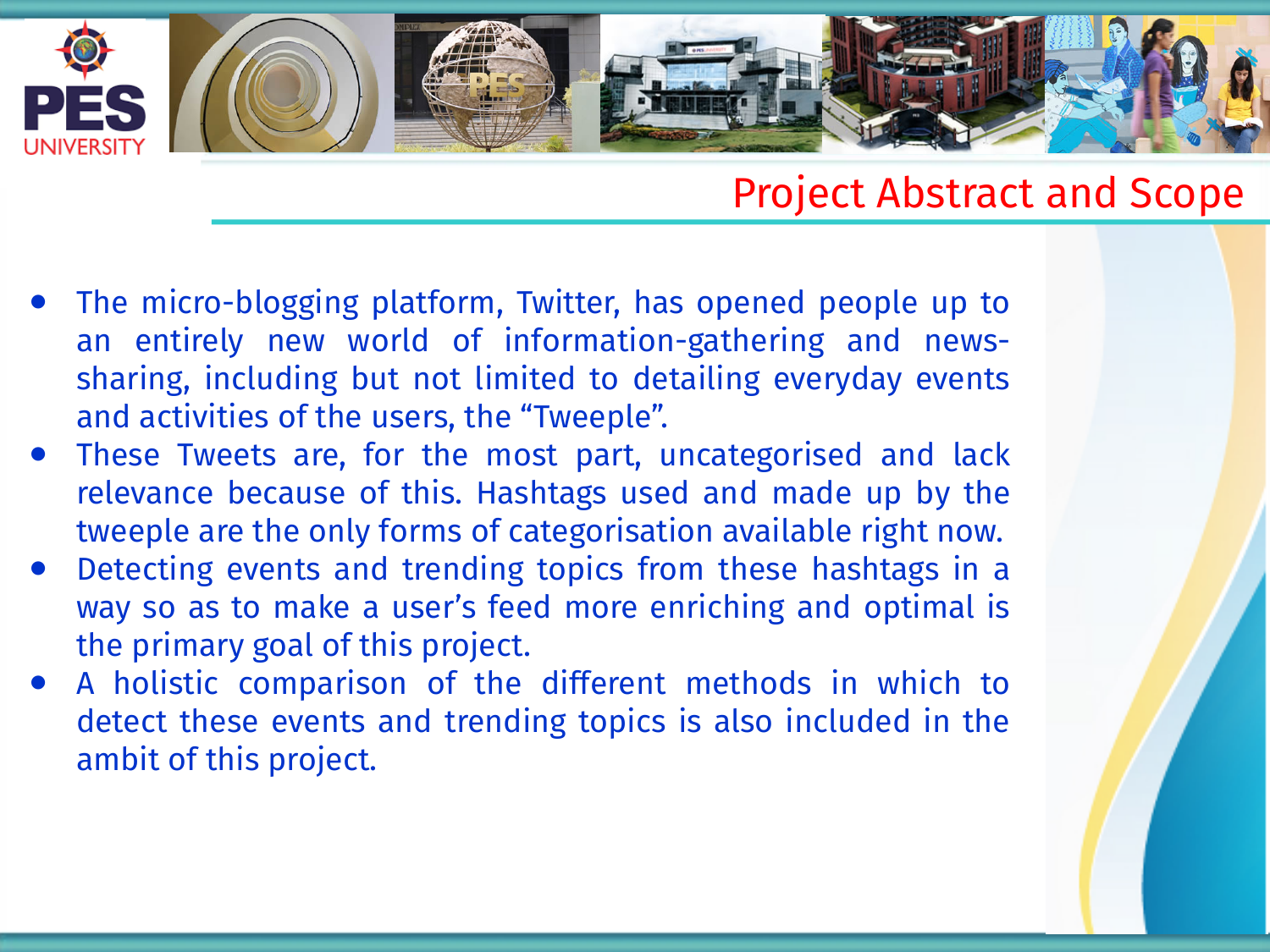

Project Abstract and Scope

The micro-blogging platform, Twitter, has opened people up to an entirely new world of information-gathering and news-sharing, including but not limited to detailing everyday events and activities of the users, the “Tweeple”.
These Tweets are, for the most part, uncategorised and lack relevance because of this. Hashtags used and made up by the tweeple are the only forms of categorisation available right now.
Detecting events and trending topics from these hashtags in a way so as to make a user’s feed more enriching and optimal is the primary goal of this project.
A holistic comparison of the different methods in which to detect these events and trending topics is also included in the ambit of this project.